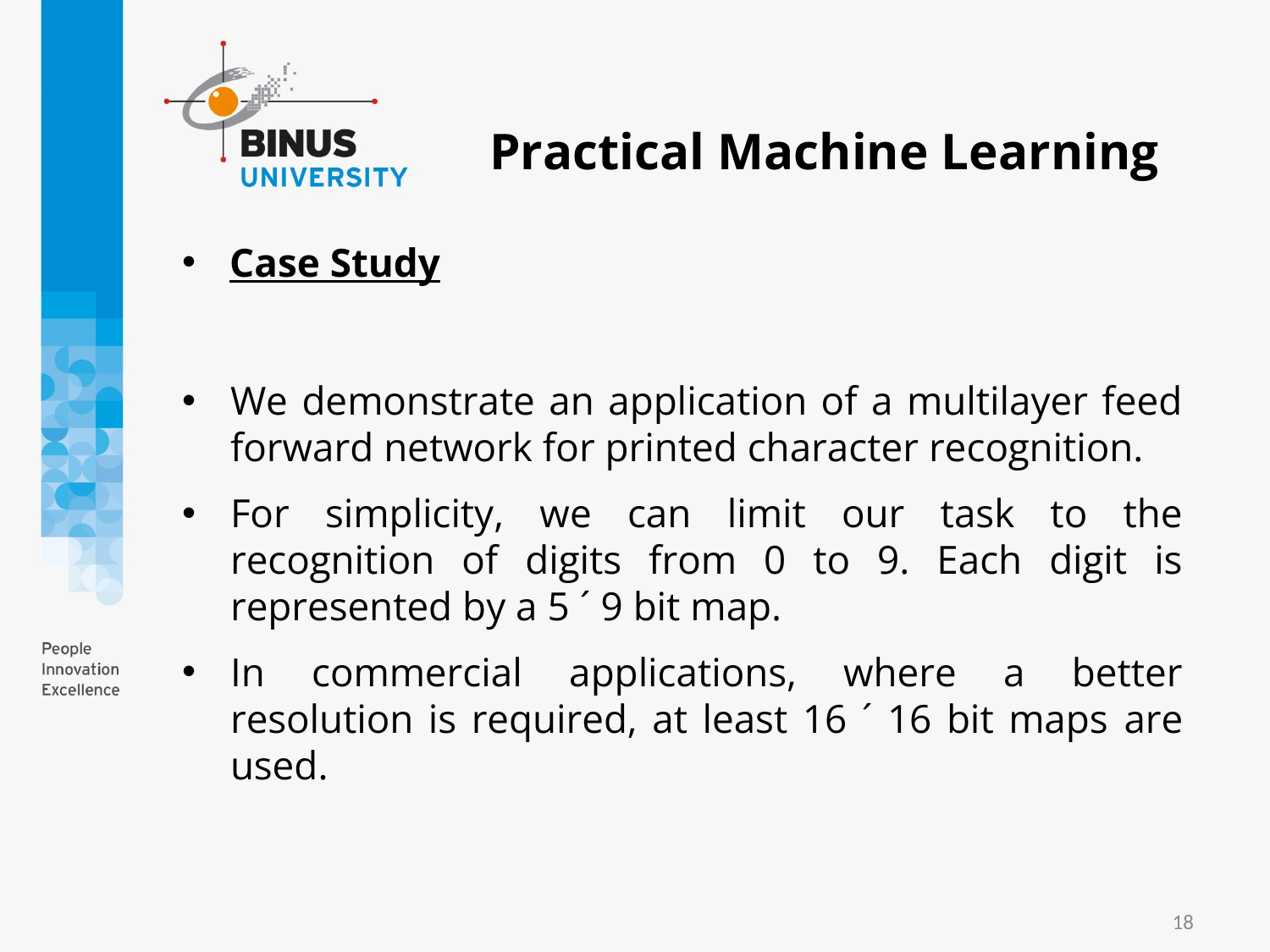

# Practical Machine Learning
Case Study
We demonstrate an application of a multilayer feed forward network for printed character recognition.
For simplicity, we can limit our task to the recognition of digits from 0 to 9. Each digit is represented by a 5 ´ 9 bit map.
In commercial applications, where a better resolution is required, at least 16 ´ 16 bit maps are used.

18